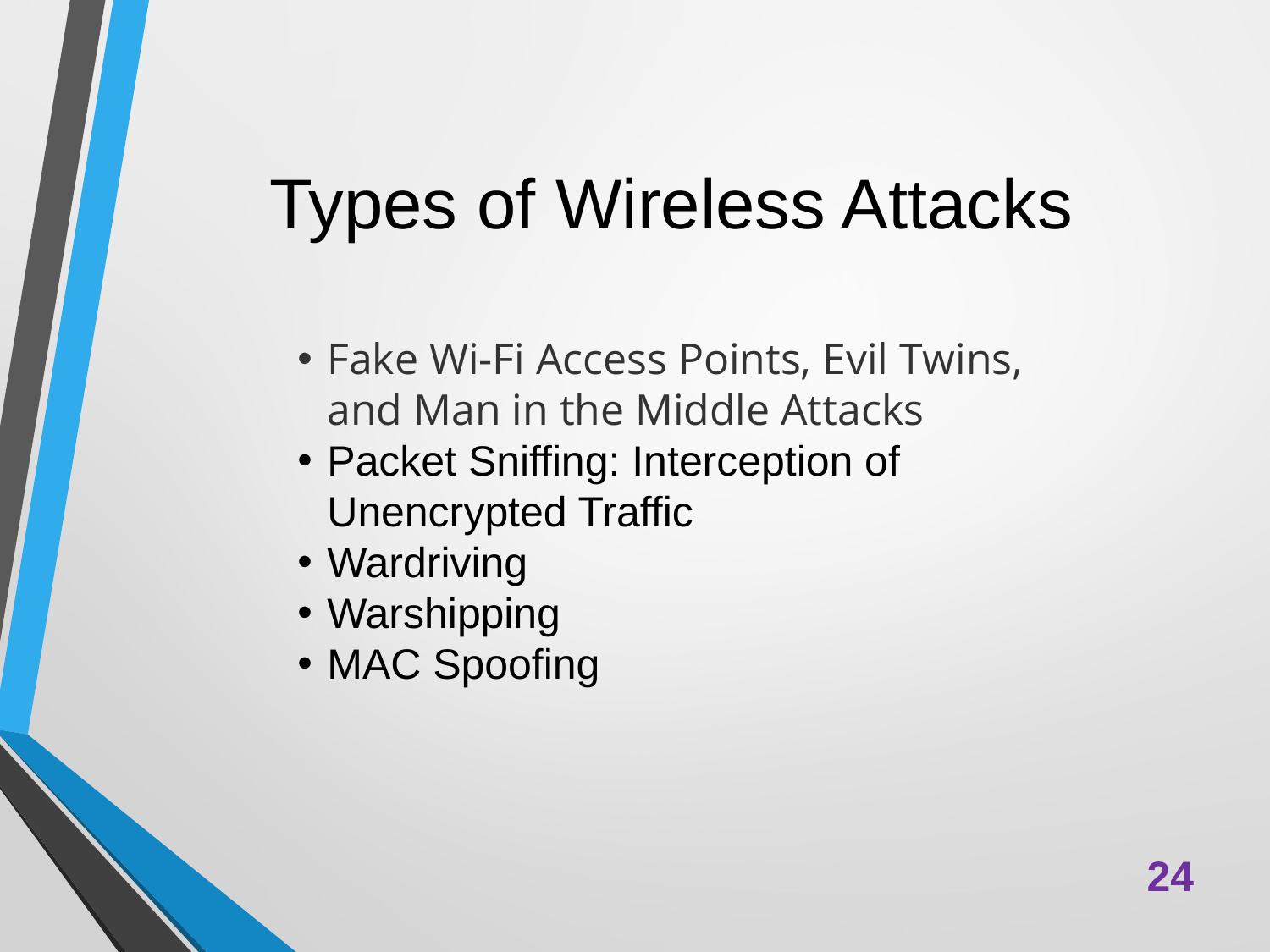

# Types of Wireless Attacks
Fake Wi-Fi Access Points, Evil Twins, and Man in the Middle Attacks
Packet Sniffing: Interception of Unencrypted Traffic
Wardriving
Warshipping
MAC Spoofing

24